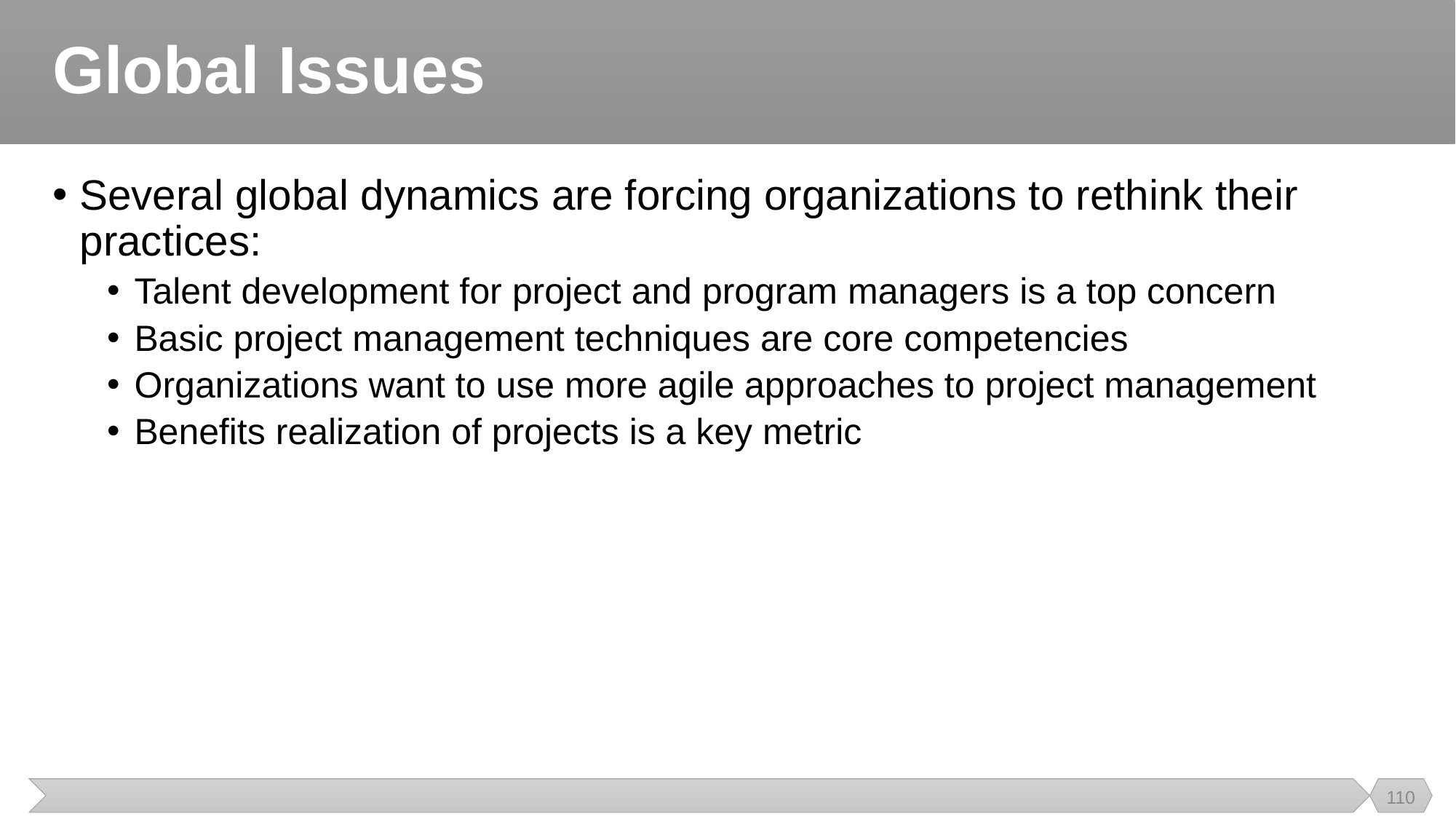

# Global Issues
Several global dynamics are forcing organizations to rethink their practices:
Talent development for project and program managers is a top concern
Basic project management techniques are core competencies
Organizations want to use more agile approaches to project management
Benefits realization of projects is a key metric
110